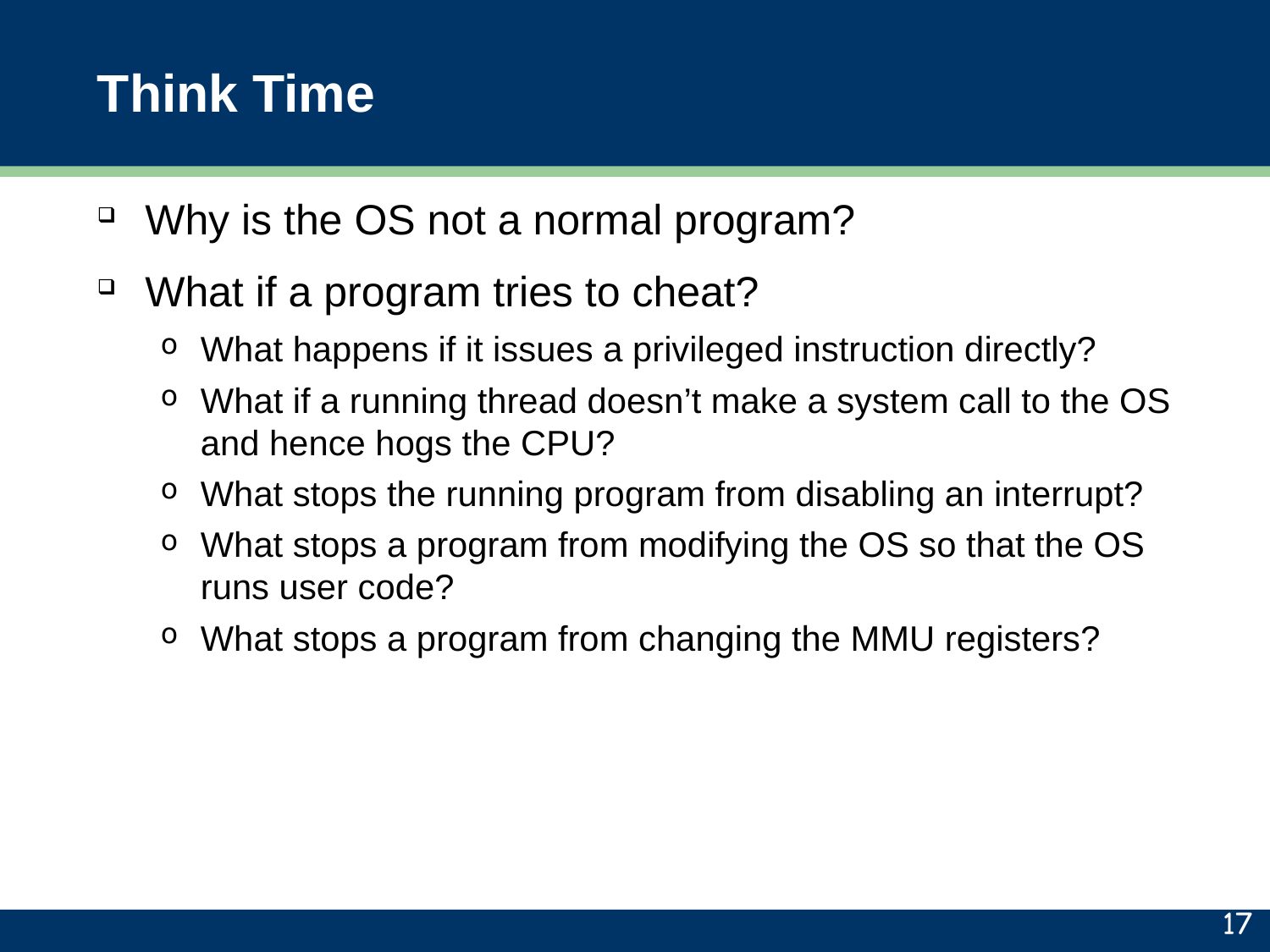

# Think Time
Why is the OS not a normal program?
What if a program tries to cheat?
What happens if it issues a privileged instruction directly?
What if a running thread doesn’t make a system call to the OS and hence hogs the CPU?
What stops the running program from disabling an interrupt?
What stops a program from modifying the OS so that the OS runs user code?
What stops a program from changing the MMU registers?

17